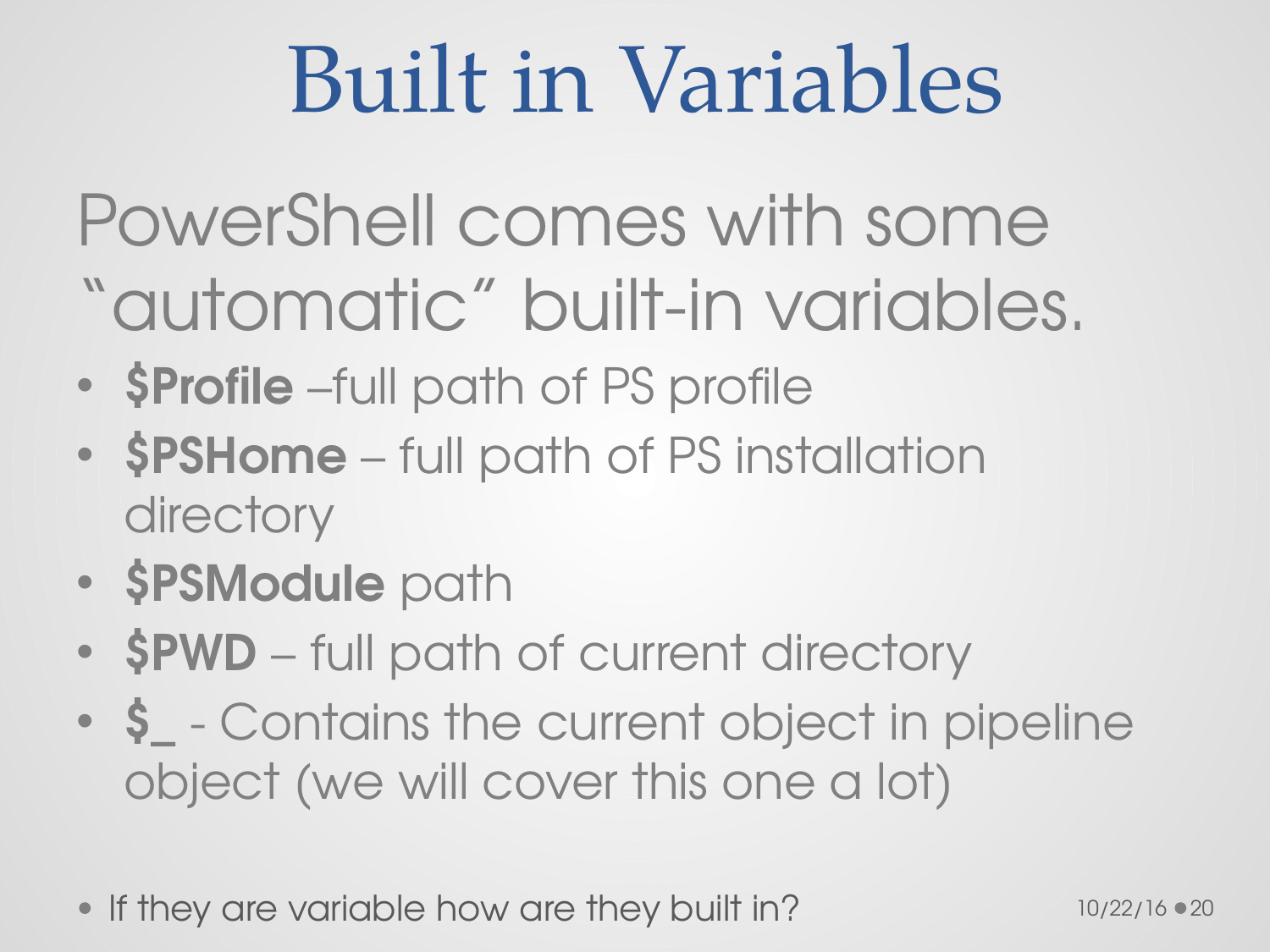

# Built in Variables
PowerShell comes with some “automatic” built-in variables.
$Profile –full path of PS profile
$PSHome – full path of PS installation directory
$PSModule path
$PWD – full path of current directory
$_ - Contains the current object in pipeline object (we will cover this one a lot)
If they are variable how are they built in?
10/22/16
20